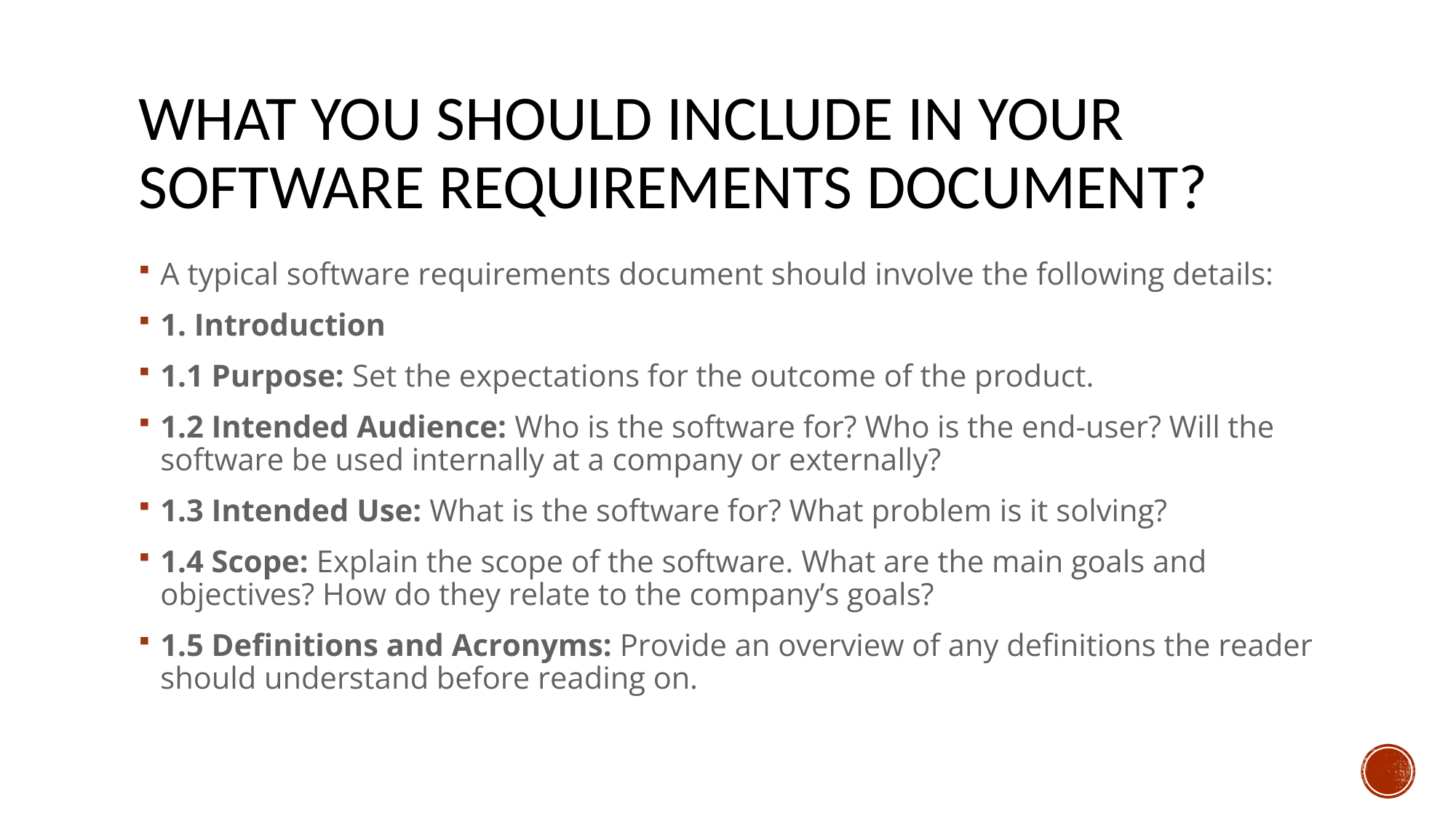

# What You Should Include in Your Software Requirements Document?
A typical software requirements document should involve the following details:
1. Introduction
1.1 Purpose: Set the expectations for the outcome of the product.
1.2 Intended Audience: Who is the software for? Who is the end-user? Will the software be used internally at a company or externally?
1.3 Intended Use: What is the software for? What problem is it solving?
1.4 Scope: Explain the scope of the software. What are the main goals and objectives? How do they relate to the company’s goals?
1.5 Definitions and Acronyms: Provide an overview of any definitions the reader should understand before reading on.